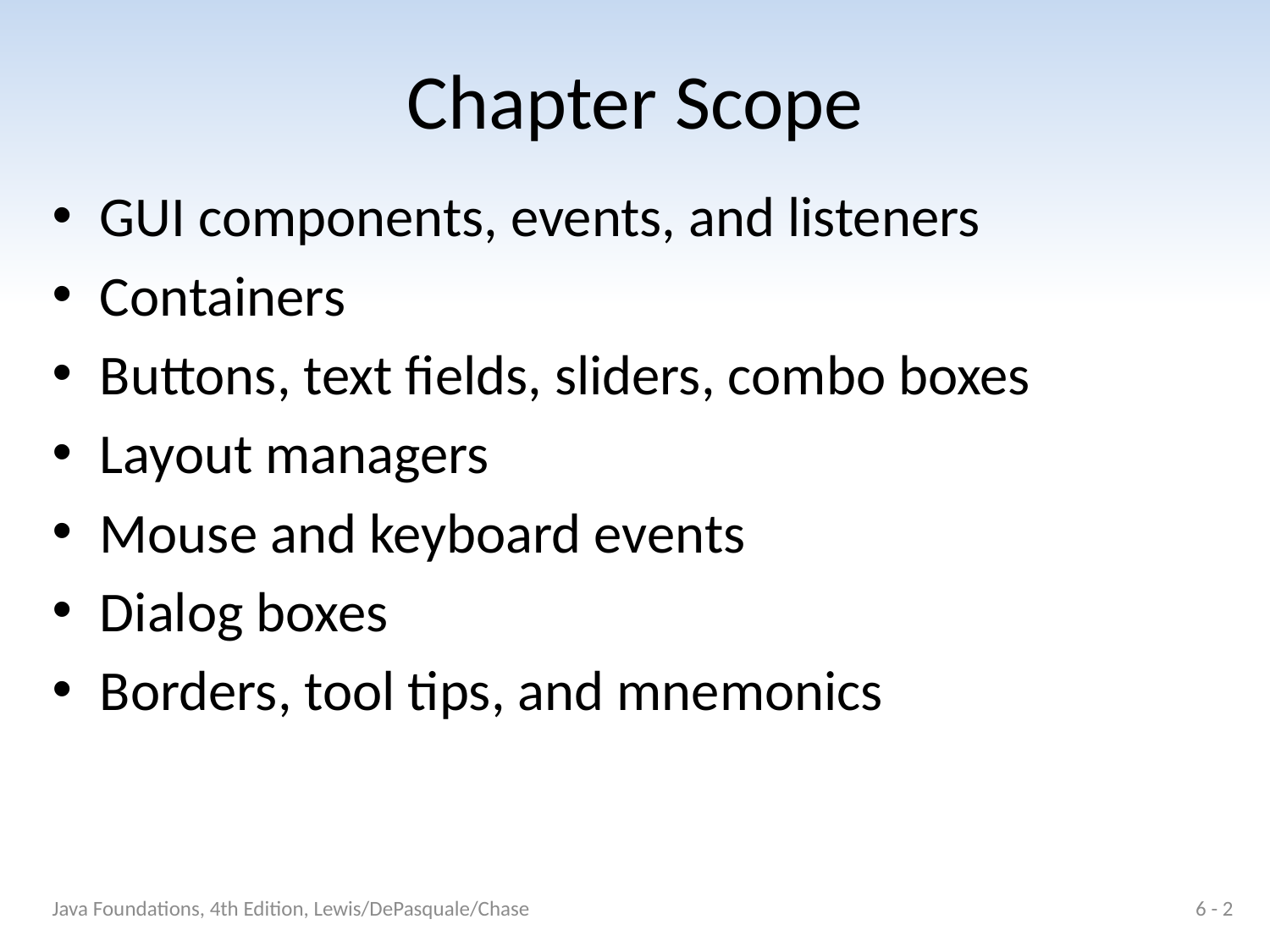

# Chapter Scope
GUI components, events, and listeners
Containers
Buttons, text fields, sliders, combo boxes
Layout managers
Mouse and keyboard events
Dialog boxes
Borders, tool tips, and mnemonics
Java Foundations, 4th Edition, Lewis/DePasquale/Chase
6 - 2